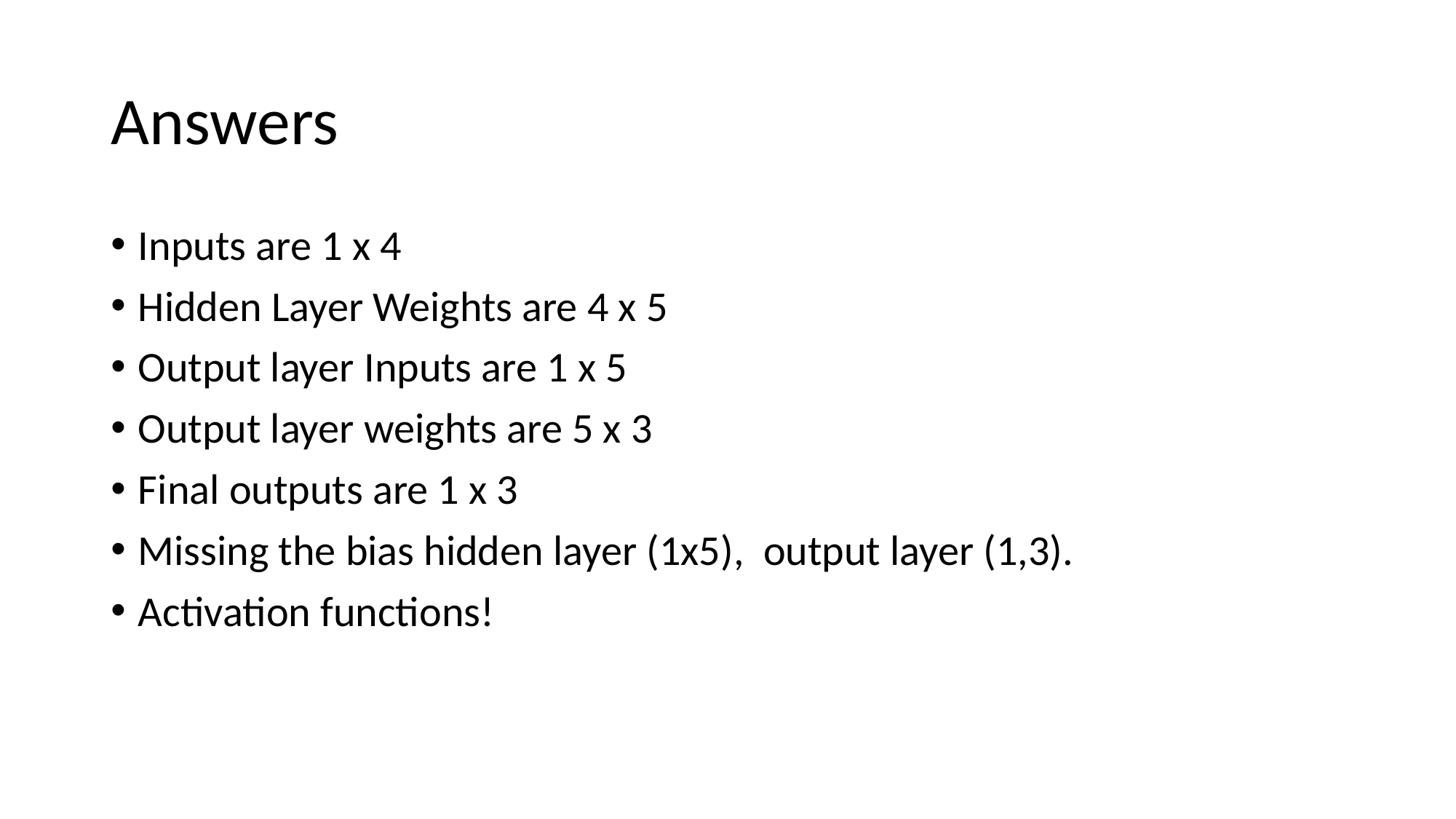

# Answers
Inputs are 1 x 4
Hidden Layer Weights are 4 x 5
Output layer Inputs are 1 x 5
Output layer weights are 5 x 3
Final outputs are 1 x 3
Missing the bias hidden layer (1x5),  output layer (1,3).
Activation functions!